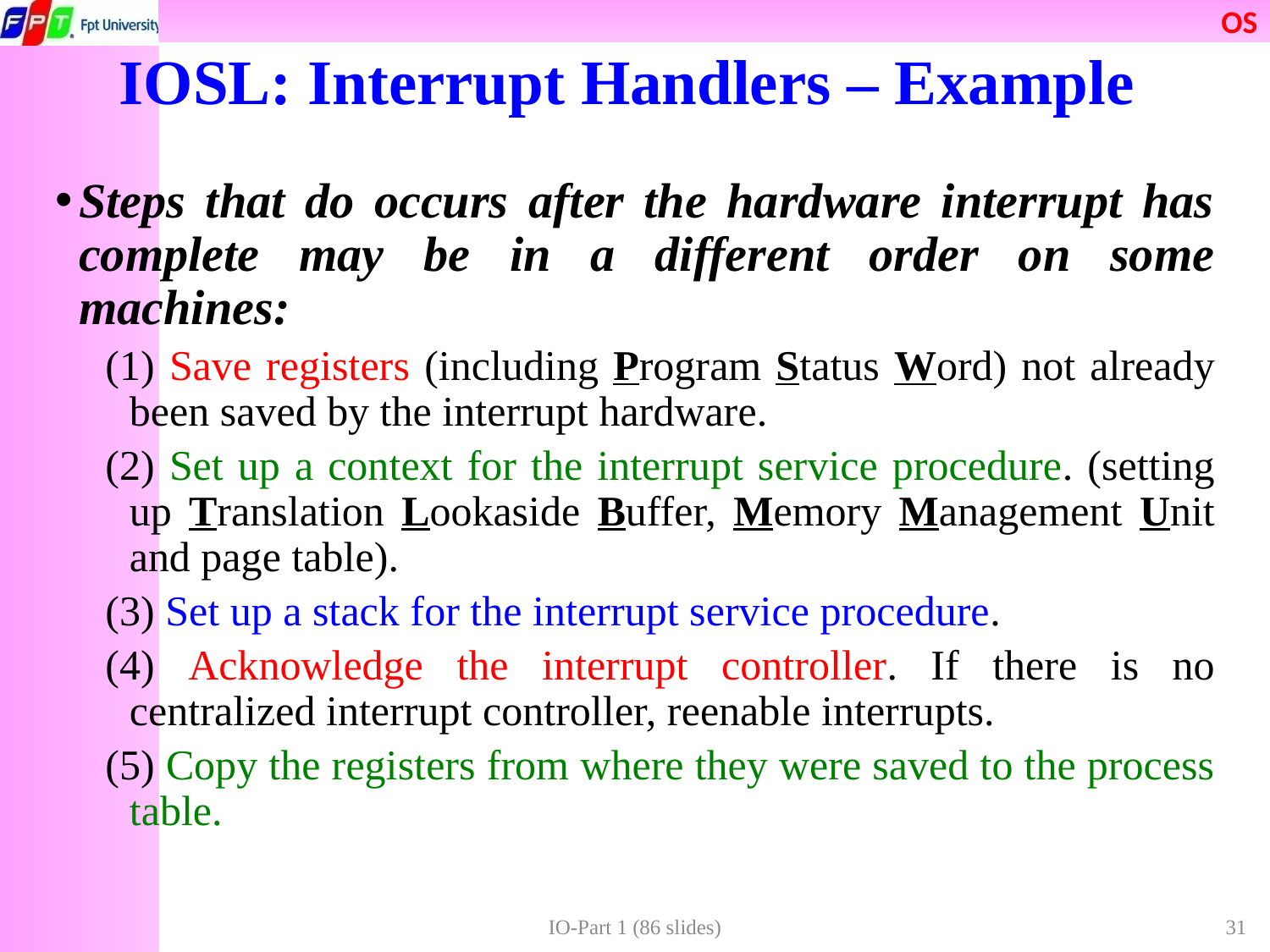

IOSL: Interrupt Handlers – Example
Steps that do occurs after the hardware interrupt has complete may be in a different order on some machines:
(1) Save registers (including Program Status Word) not already been saved by the interrupt hardware.
(2) Set up a context for the interrupt service procedure. (setting up Translation Lookaside Buffer, Memory Management Unit and page table).
(3) Set up a stack for the interrupt service procedure.
(4) Acknowledge the interrupt controller. If there is no centralized interrupt controller, reenable interrupts.
(5) Copy the registers from where they were saved to the process table.
IO-Part 1 (86 slides)
31